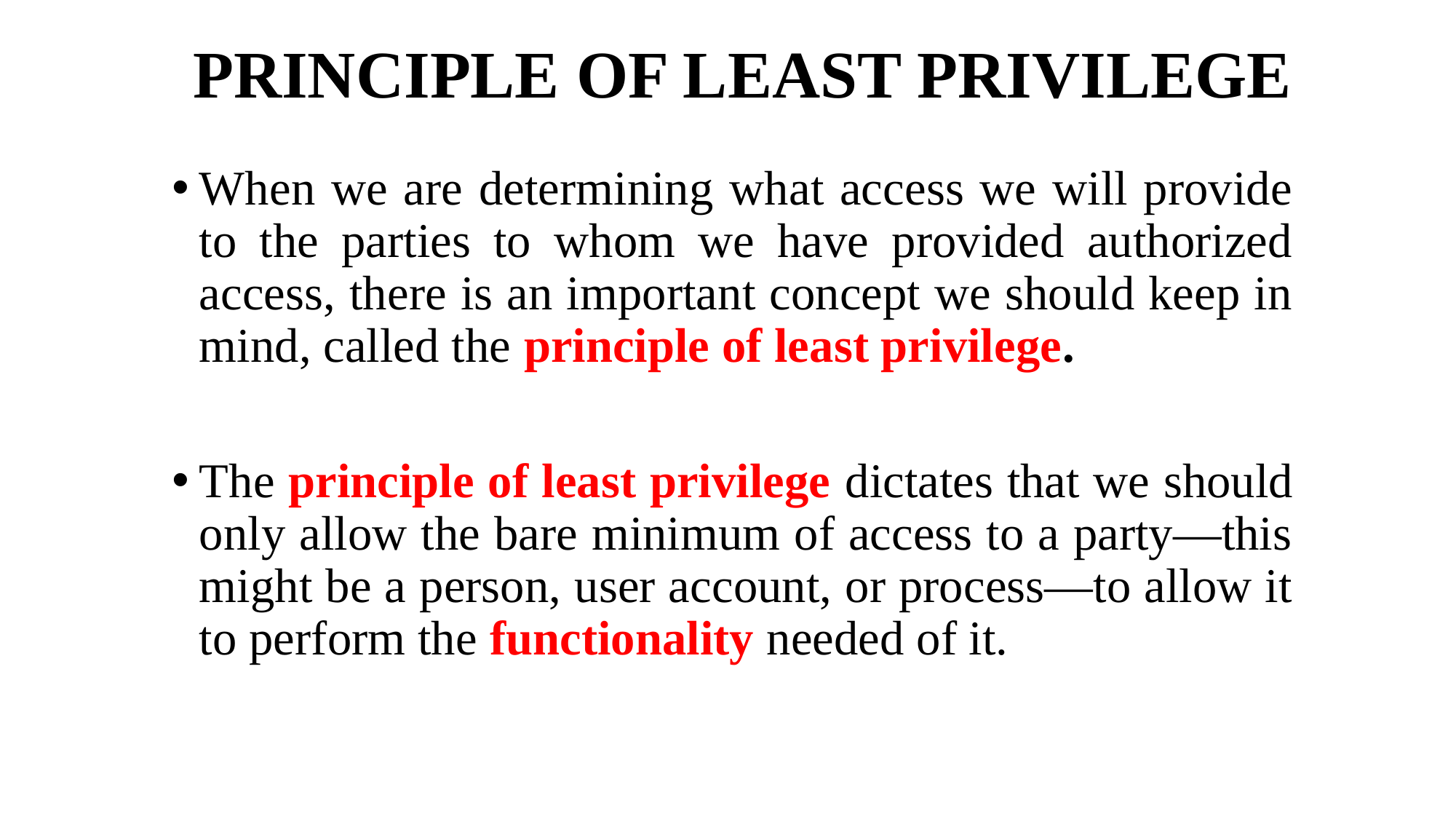

# PRINCIPLE OF LEAST PRIVILEGE
When we are determining what access we will provide to the parties to whom we have provided authorized access, there is an important concept we should keep in mind, called the principle of least privilege.

The principle of least privilege dictates that we should only allow the bare minimum of access to a party—this might be a person, user account, or process—to allow it to perform the functionality needed of it.